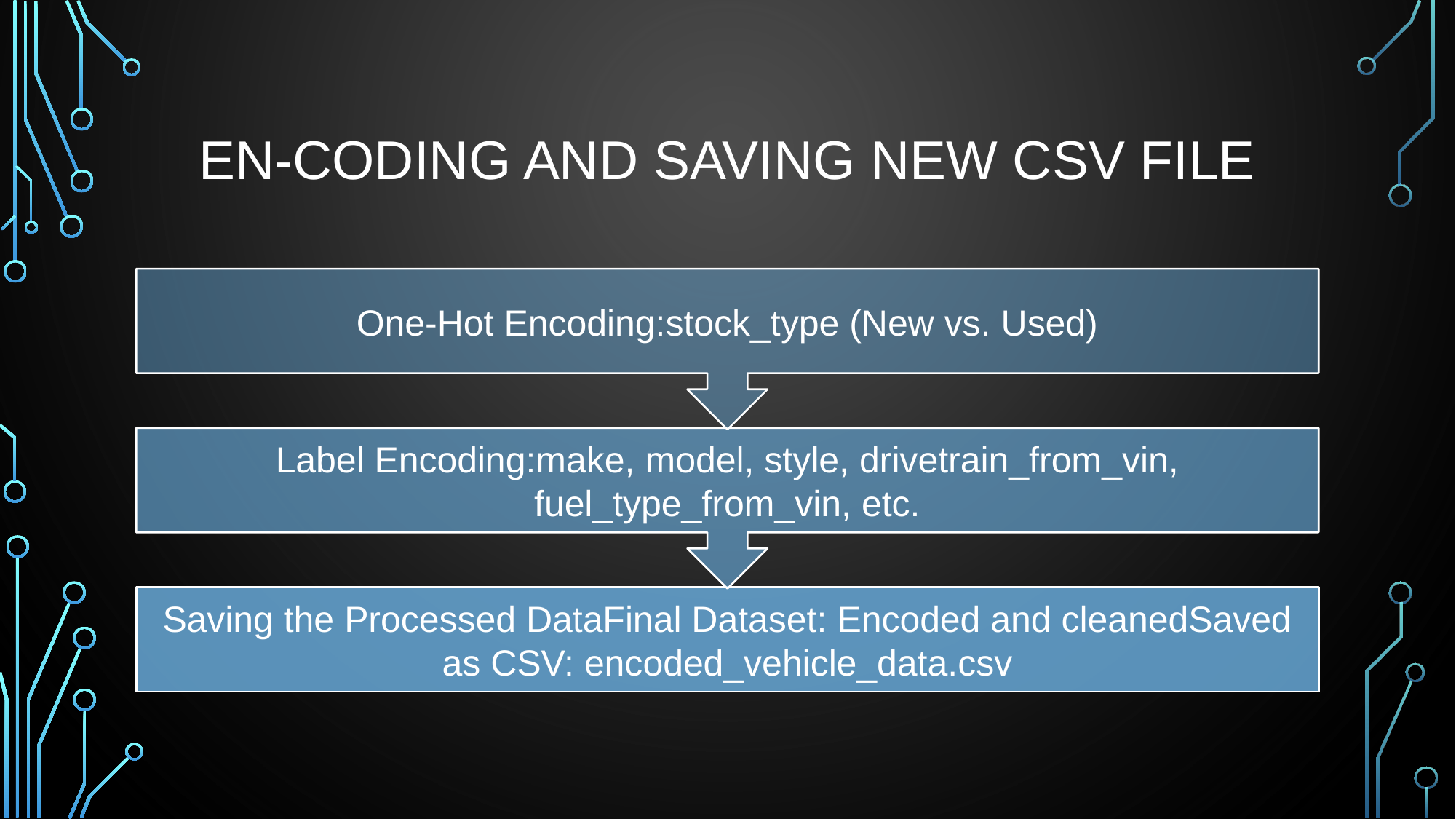

# EN-CODING AND SAVING NEW CSV FILE
Saving the Processed DataFinal Dataset: Encoded and cleanedSaved as CSV: encoded_vehicle_data.csv
Label Encoding:make, model, style, drivetrain_from_vin, fuel_type_from_vin, etc.
One-Hot Encoding:stock_type (New vs. Used)